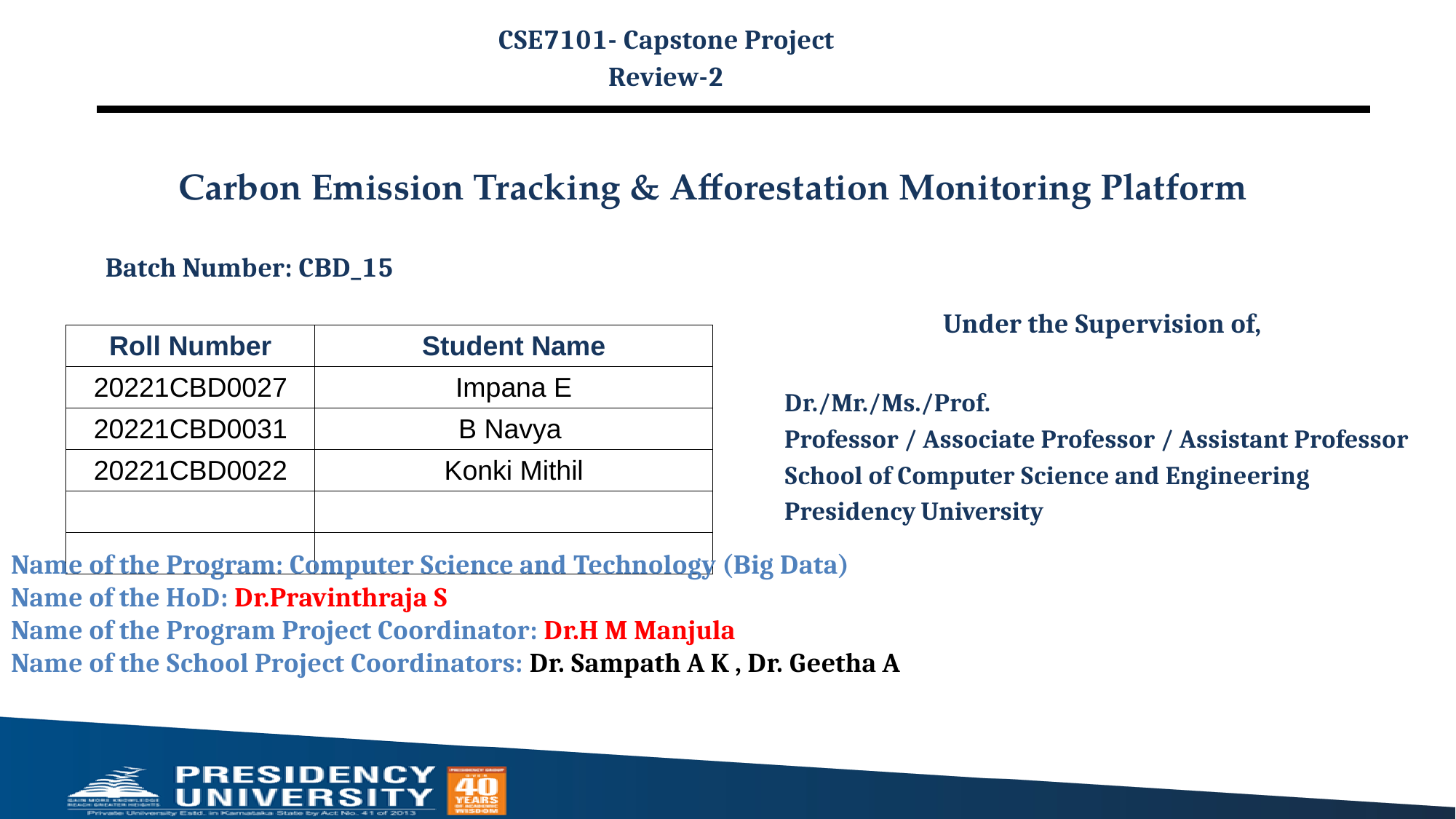

CSE7101- Capstone Project
Review-2
# Carbon Emission Tracking & Afforestation Monitoring Platform
Batch Number: CBD_15
Under the Supervision of,

Dr./Mr./Ms./Prof.
Professor / Associate Professor / Assistant Professor
School of Computer Science and Engineering
Presidency University

| Roll Number | Student Name |
| --- | --- |
| 20221CBD0027 | Impana E |
| 20221CBD0031 | B Navya |
| 20221CBD0022 | Konki Mithil |
|  |  |
|  |  |
Name of the Program: Computer Science and Technology (Big Data)
Name of the HoD: Dr.Pravinthraja S
Name of the Program Project Coordinator: Dr.H M Manjula
Name of the School Project Coordinators: Dr. Sampath A K , Dr. Geetha A